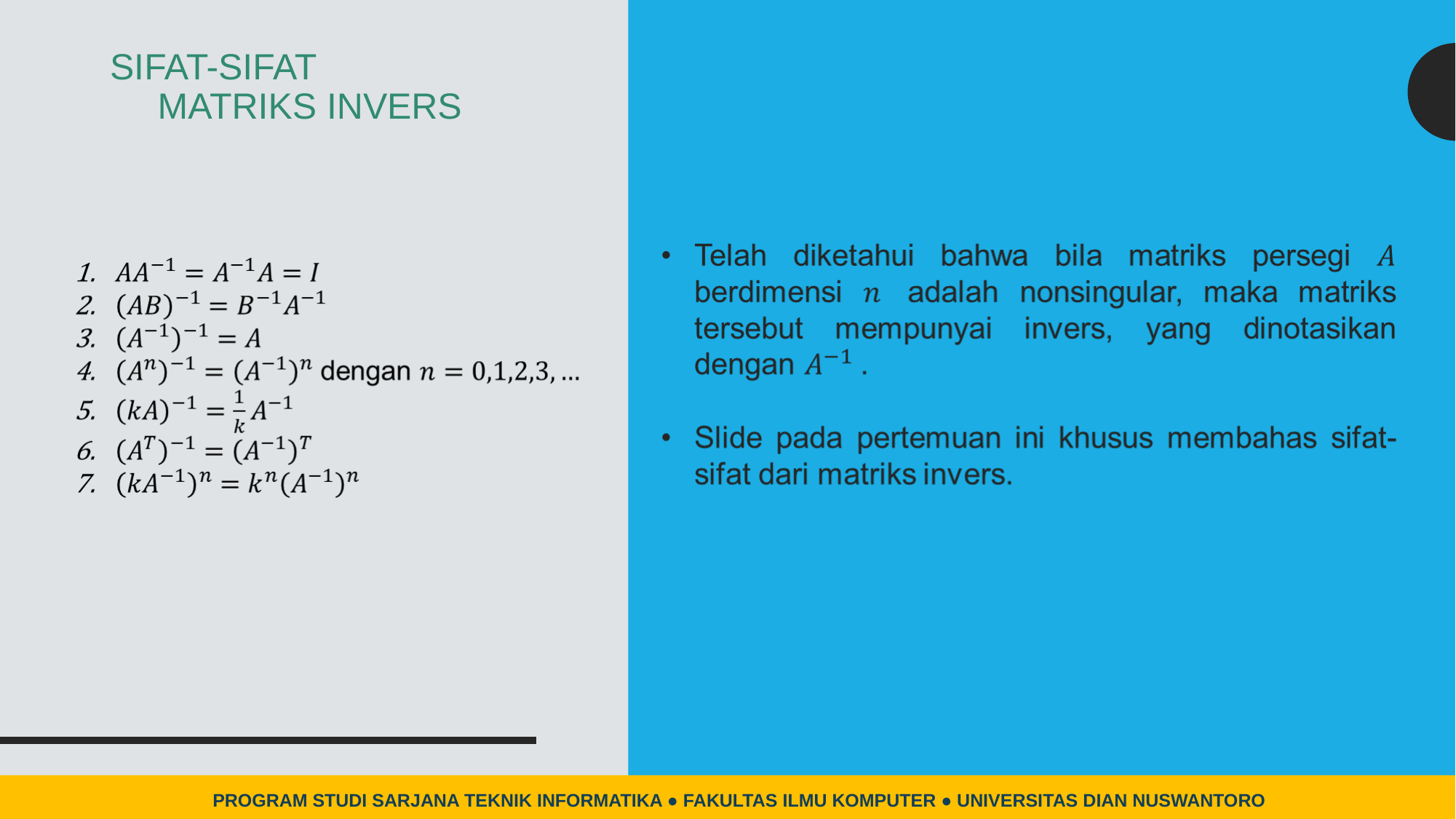

# SIFAT-SIFAT                    MATRIKS INVERS

PROGRAM STUDI SARJANA TEKNIK INFORMATIKA ● FAKULTAS ILMU KOMPUTER ● UNIVERSITAS DIAN NUSWANTORO